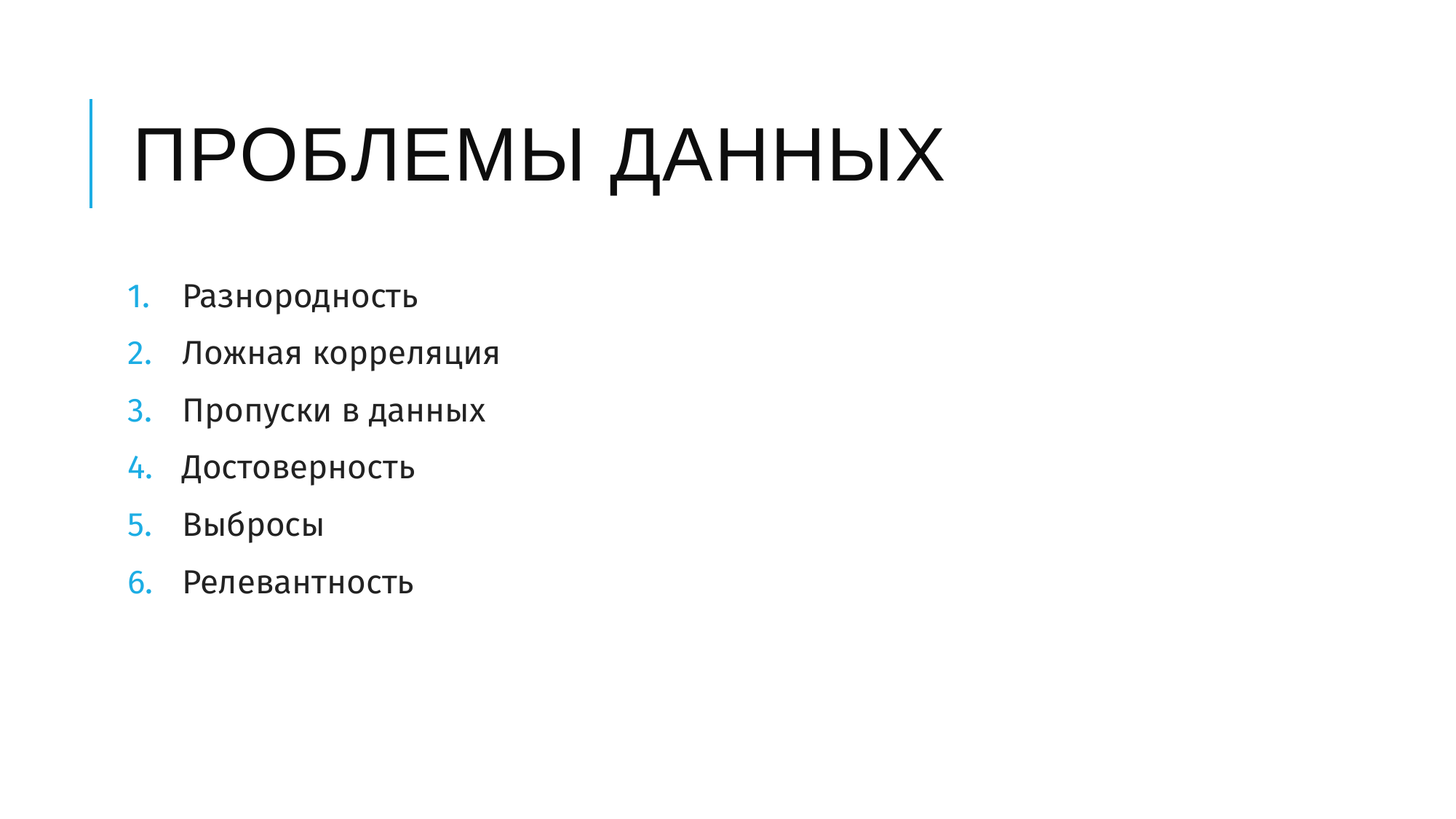

# Проблемы данных
Разнородность
Ложная корреляция
Пропуски в данных
Достоверность
Выбросы
Релевантность